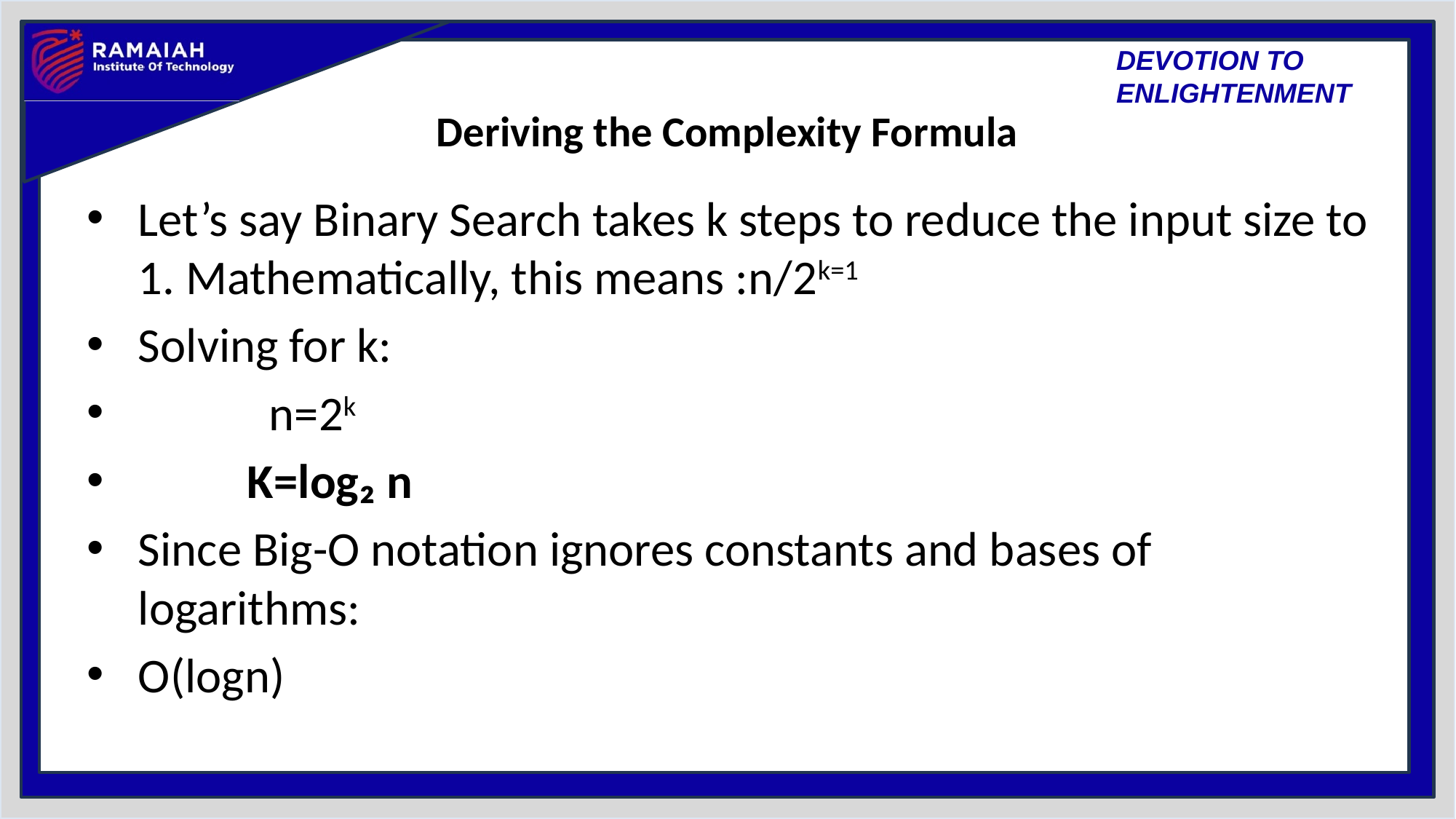

# Deriving the Complexity Formula
Let’s say Binary Search takes k steps to reduce the input size to 1. Mathematically, this means :n/2k=1
Solving for k:
            n=2k
          K=log₂ n
Since Big-O notation ignores constants and bases of logarithms:
O(logn)